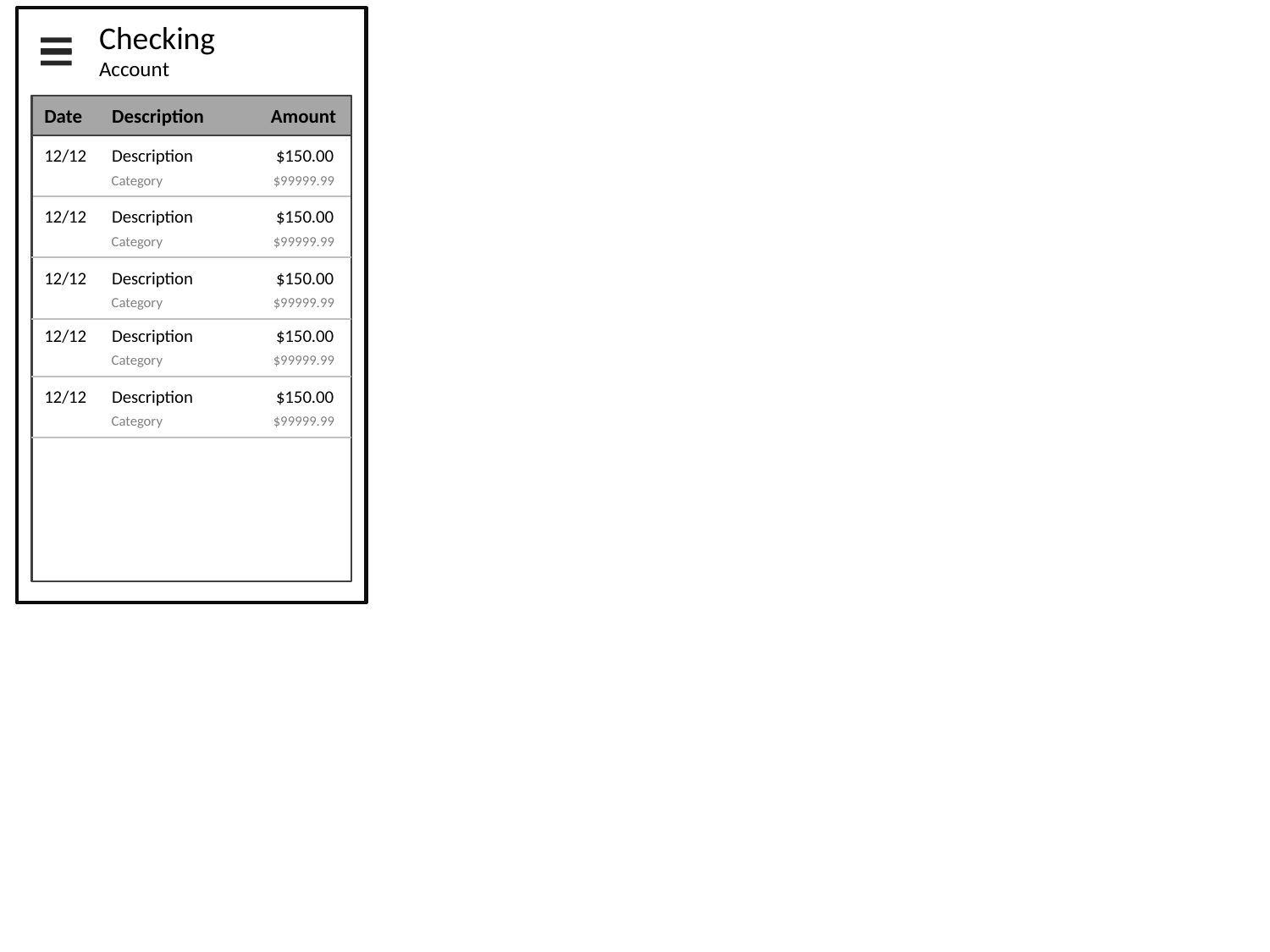

Checking
Account

Amount
Date
Description
$150.00
12/12
Description
Category
$99999.99
$150.00
12/12
Description
Category
$99999.99
$150.00
12/12
Description
Category
$99999.99
$150.00
12/12
Description
Category
$99999.99
$150.00
12/12
Description
Category
$99999.99